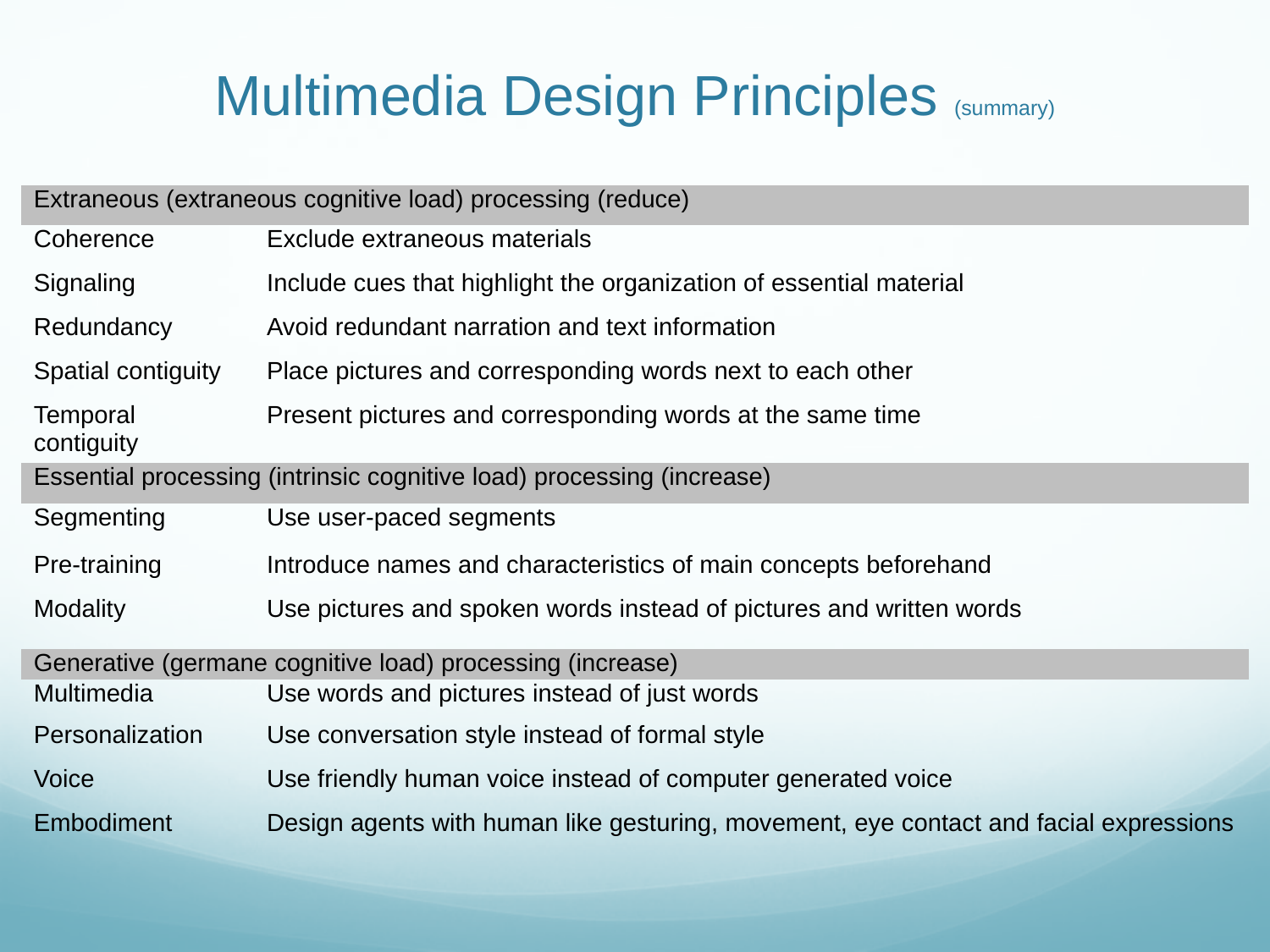

# Multimedia Design Principles (summary)
| Extraneous (extraneous cognitive load) processing (reduce) |  |
| --- | --- |
| Coherence | Exclude extraneous materials |
| Signaling | Include cues that highlight the organization of essential material |
| Redundancy | Avoid redundant narration and text information |
| Spatial contiguity | Place pictures and corresponding words next to each other |
| Temporal contiguity | Present pictures and corresponding words at the same time |
| Essential processing (intrinsic cognitive load) processing (increase) |  |
| Segmenting | Use user-paced segments |
| Pre-training | Introduce names and characteristics of main concepts beforehand |
| Modality | Use pictures and spoken words instead of pictures and written words |
| Generative (germane cognitive load) processing (increase) |  |
| Multimedia | Use words and pictures instead of just words |
| Personalization | Use conversation style instead of formal style |
| Voice | Use friendly human voice instead of computer generated voice |
| Embodiment | Design agents with human like gesturing, movement, eye contact and facial expressions |